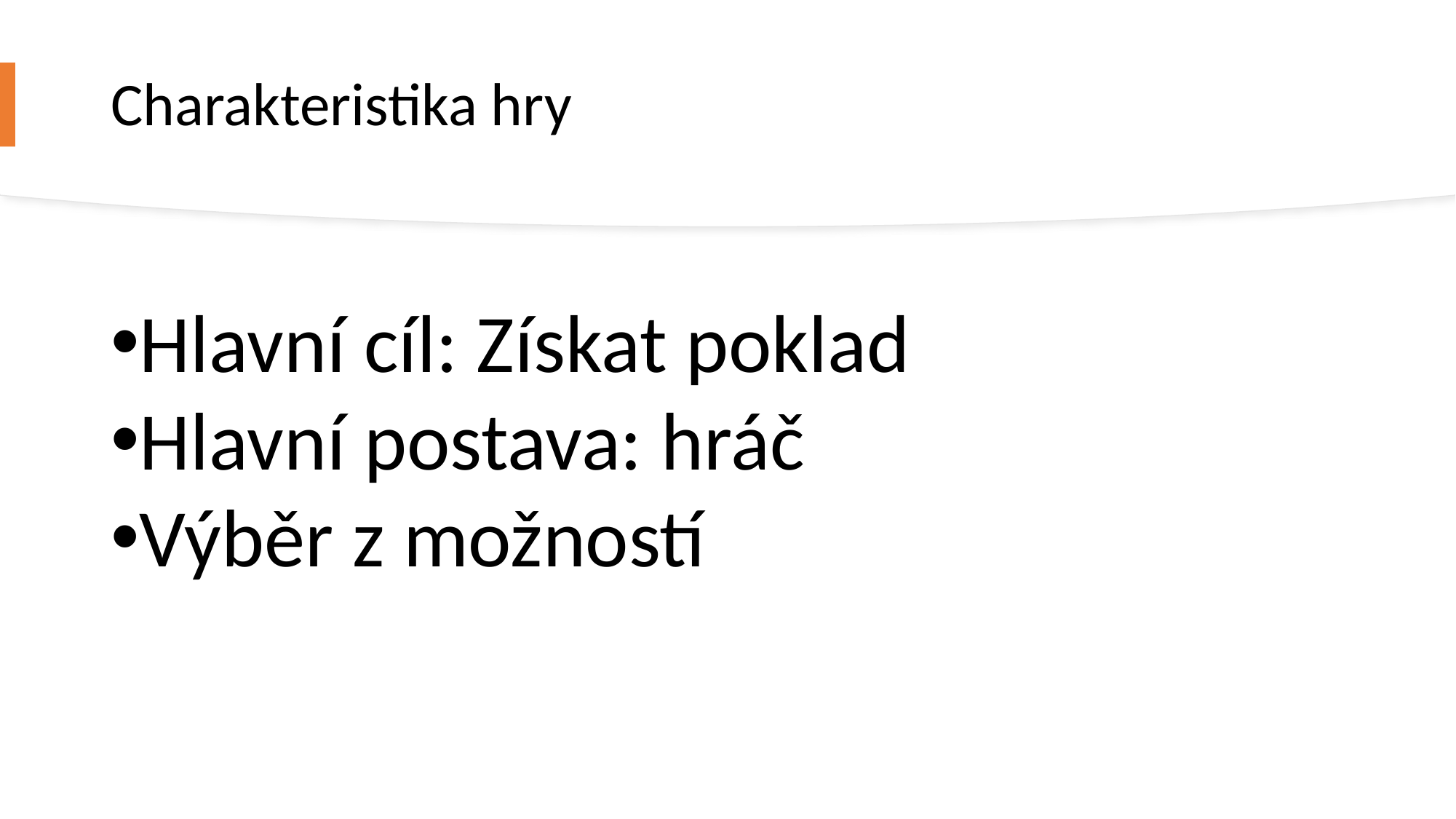

# Charakteristika hry

Hlavní cíl: Získat poklad
Hlavní postava: hráč
Výběr z možností